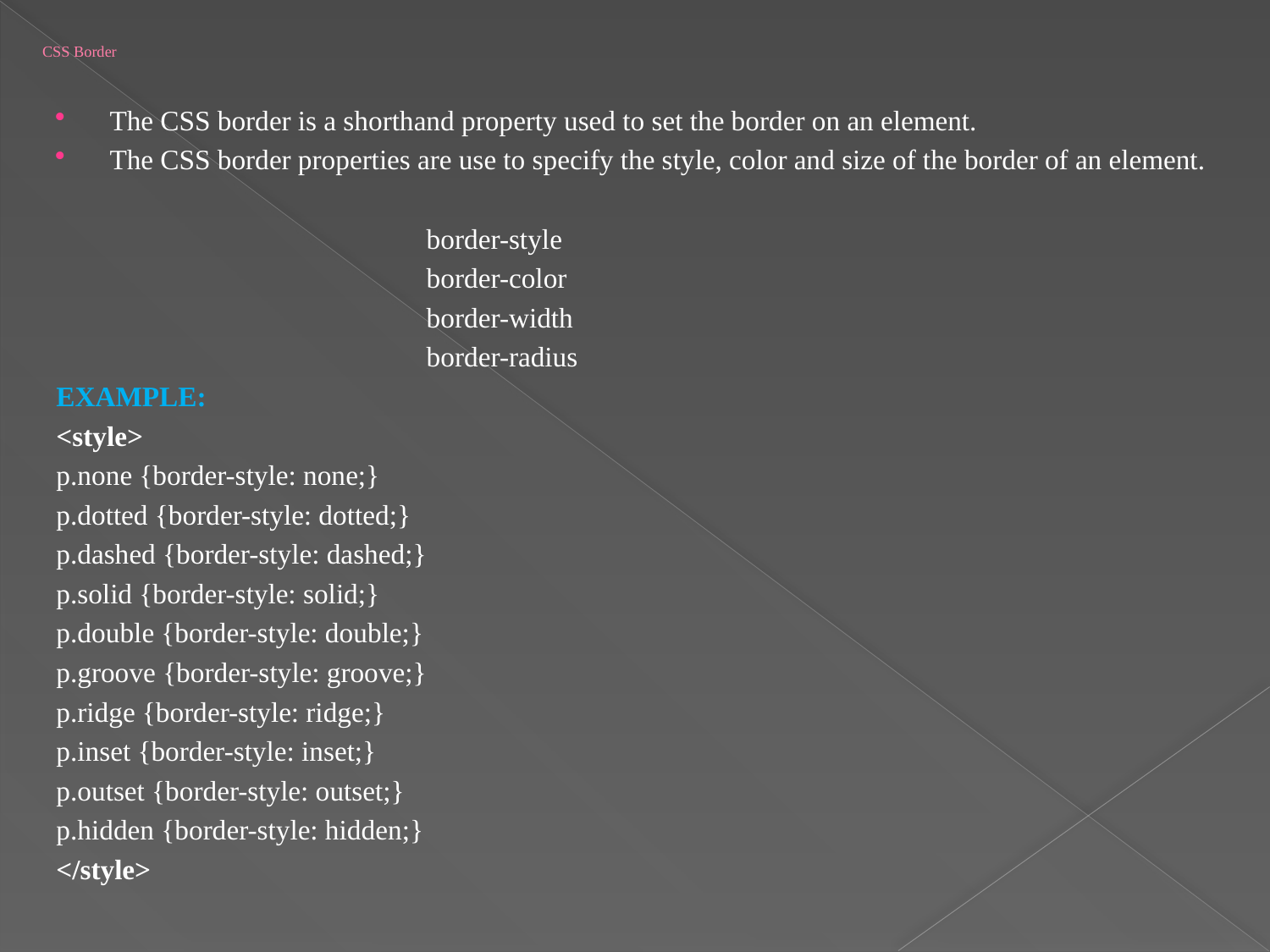

# CSS Border
The CSS border is a shorthand property used to set the border on an element.
The CSS border properties are use to specify the style, color and size of the border of an element.

                                                     border-style
                                                     border-color
                                                     border-width
                                                     border-radius
EXAMPLE:
<style>
p.none {border-style: none;}
p.dotted {border-style: dotted;}
p.dashed {border-style: dashed;}
p.solid {border-style: solid;}
p.double {border-style: double;}
p.groove {border-style: groove;}
p.ridge {border-style: ridge;}
p.inset {border-style: inset;}
p.outset {border-style: outset;}
p.hidden {border-style: hidden;}
</style>